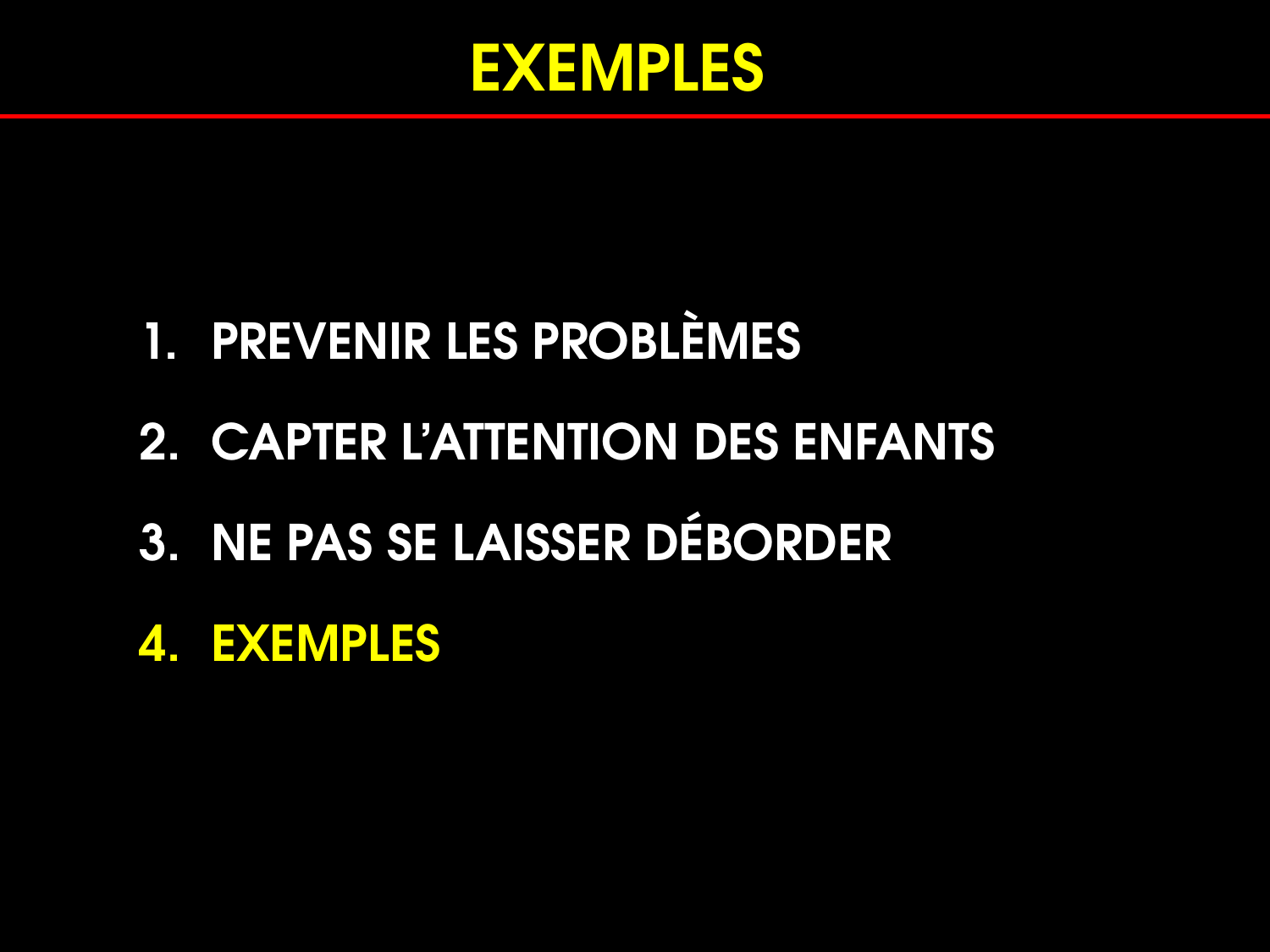

EXEMPLES

PREVENIR LES PROBLÈMES

CAPTER L’ATTENTION DES ENFANTS

NE PAS SE LAISSER DÉBORDER

EXEMPLES